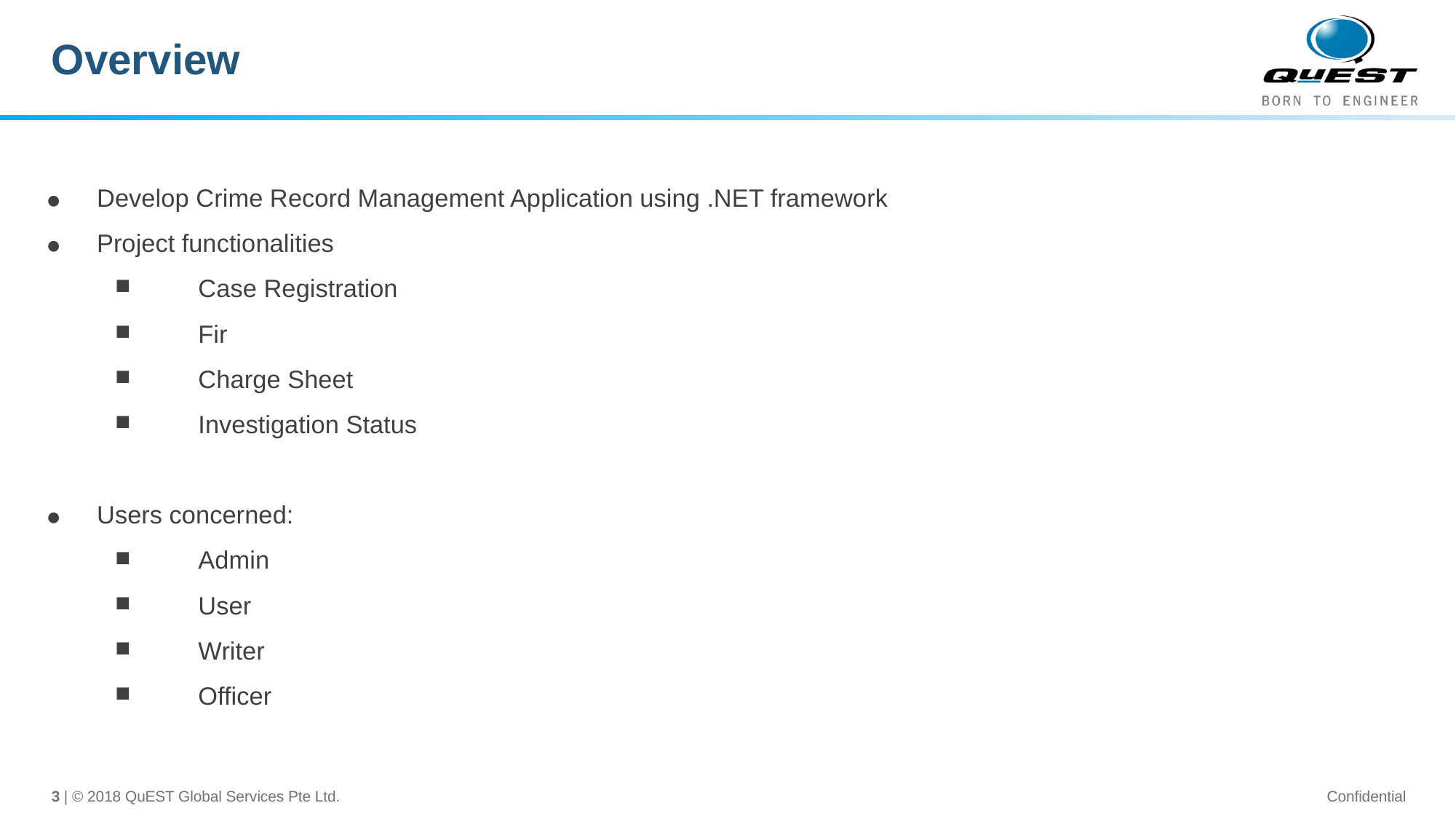

# Overview

Develop Crime Record Management Application using .NET framework
Project functionalities
Case Registration
Fir
Charge Sheet
Investigation Status

Users concerned:
Admin
User
Writer
Officer